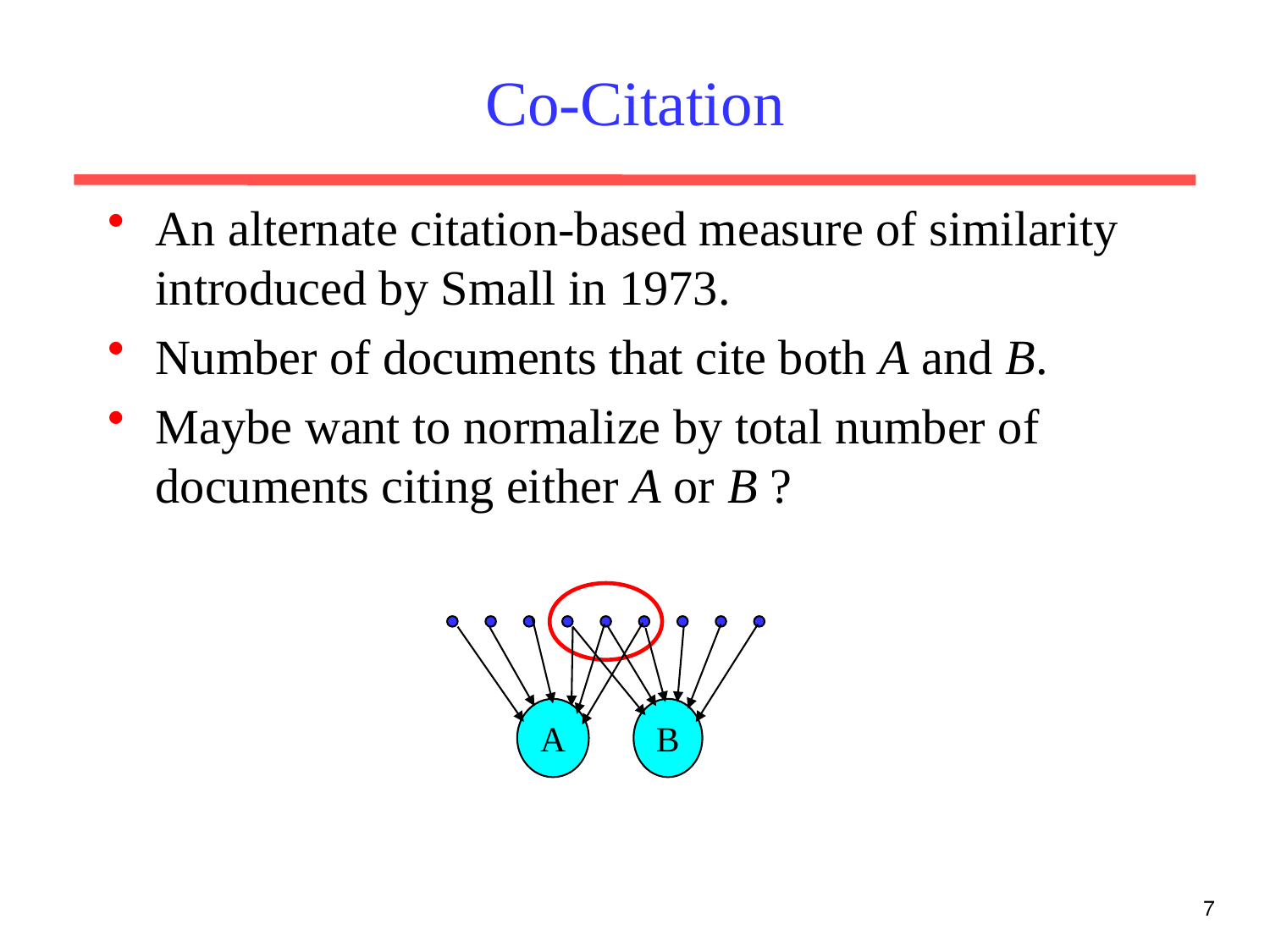

# Co-Citation
An alternate citation-based measure of similarity introduced by Small in 1973.
Number of documents that cite both A and B.
Maybe want to normalize by total number of documents citing either A or B ?

A
B
7